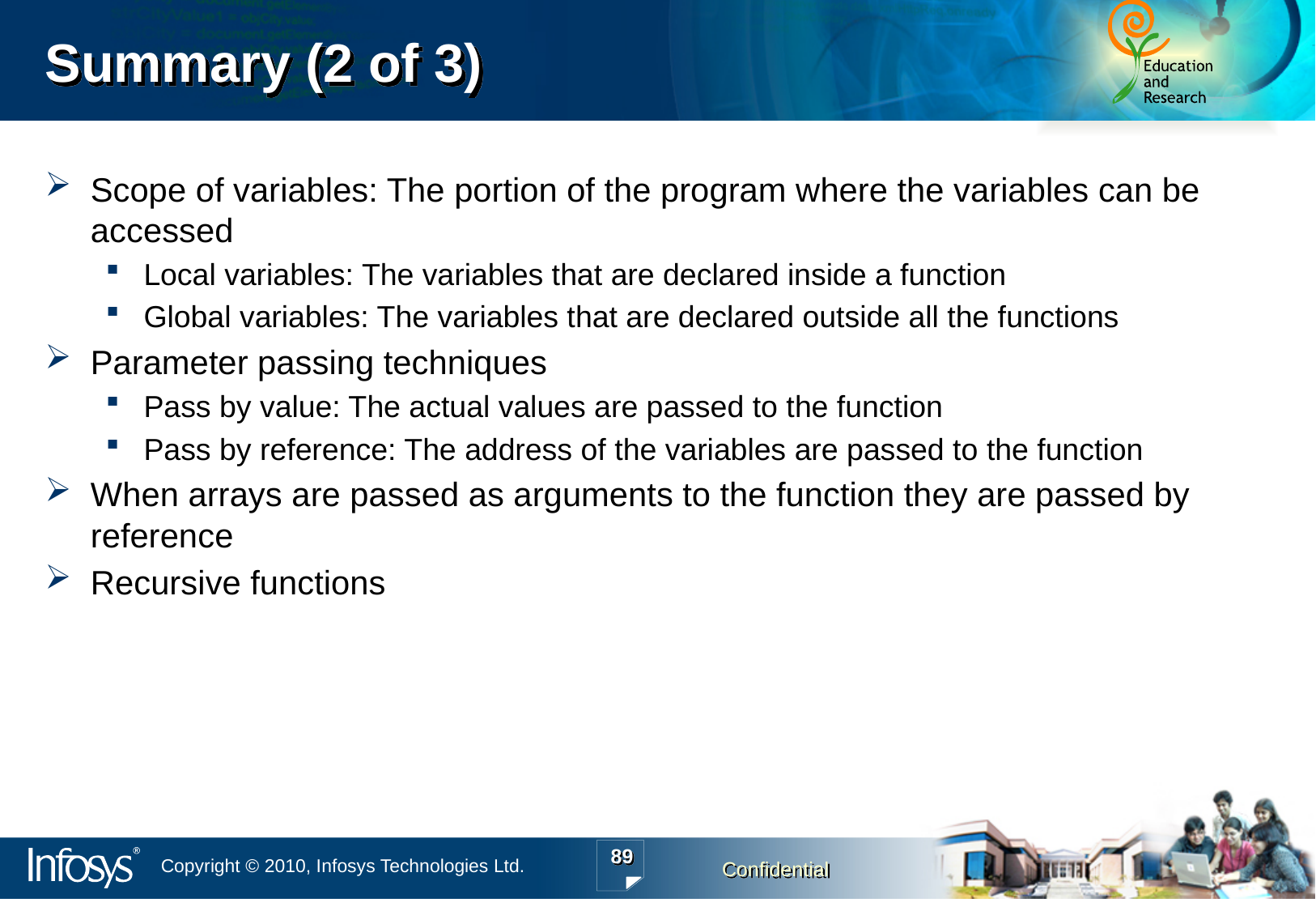

# Summary (2 of 3)
Scope of variables: The portion of the program where the variables can be accessed
Local variables: The variables that are declared inside a function
Global variables: The variables that are declared outside all the functions
Parameter passing techniques
Pass by value: The actual values are passed to the function
Pass by reference: The address of the variables are passed to the function
When arrays are passed as arguments to the function they are passed by reference
Recursive functions